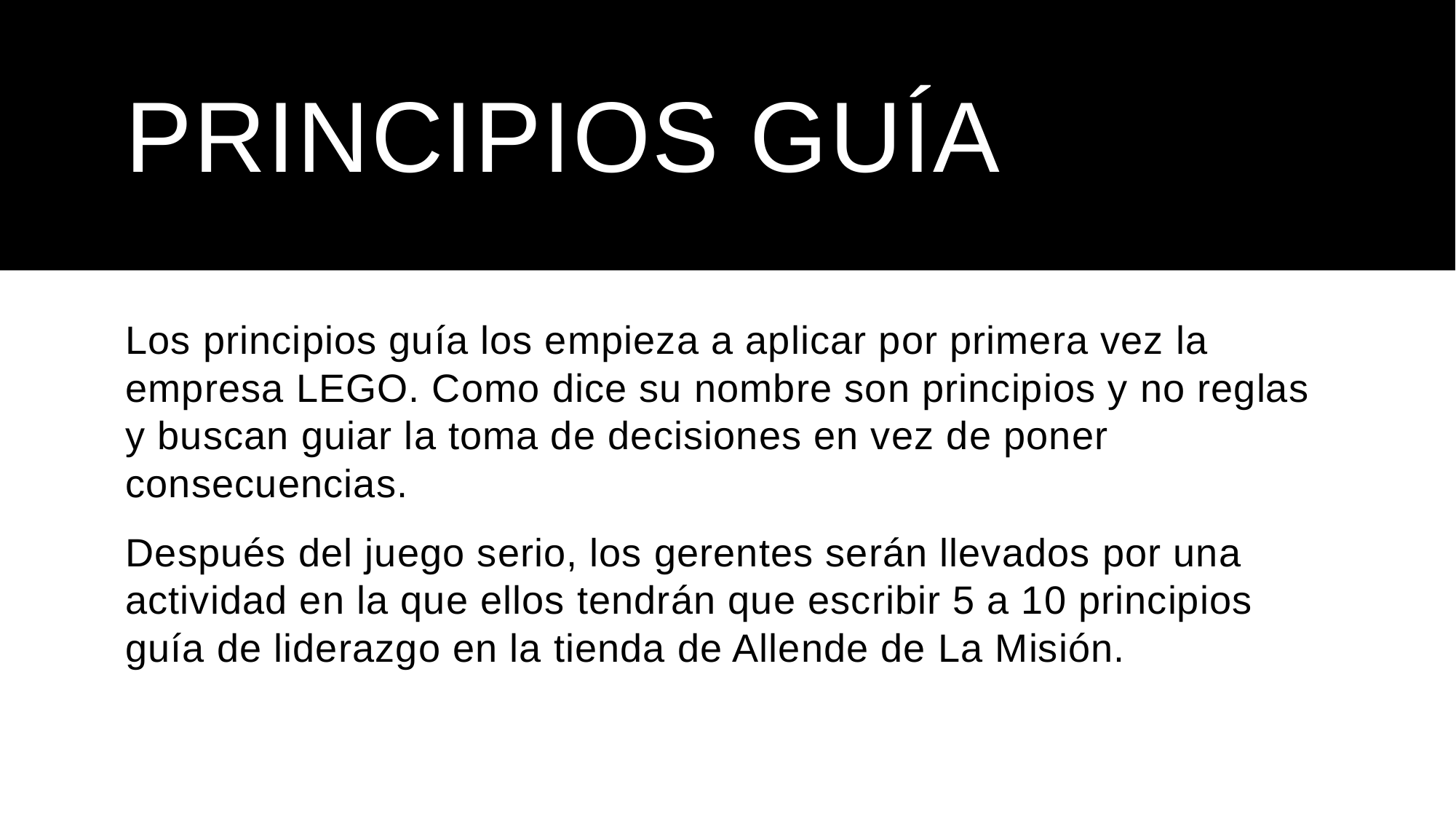

# Principios guía
Los principios guía los empieza a aplicar por primera vez la empresa LEGO. Como dice su nombre son principios y no reglas y buscan guiar la toma de decisiones en vez de poner consecuencias.
Después del juego serio, los gerentes serán llevados por una actividad en la que ellos tendrán que escribir 5 a 10 principios guía de liderazgo en la tienda de Allende de La Misión.